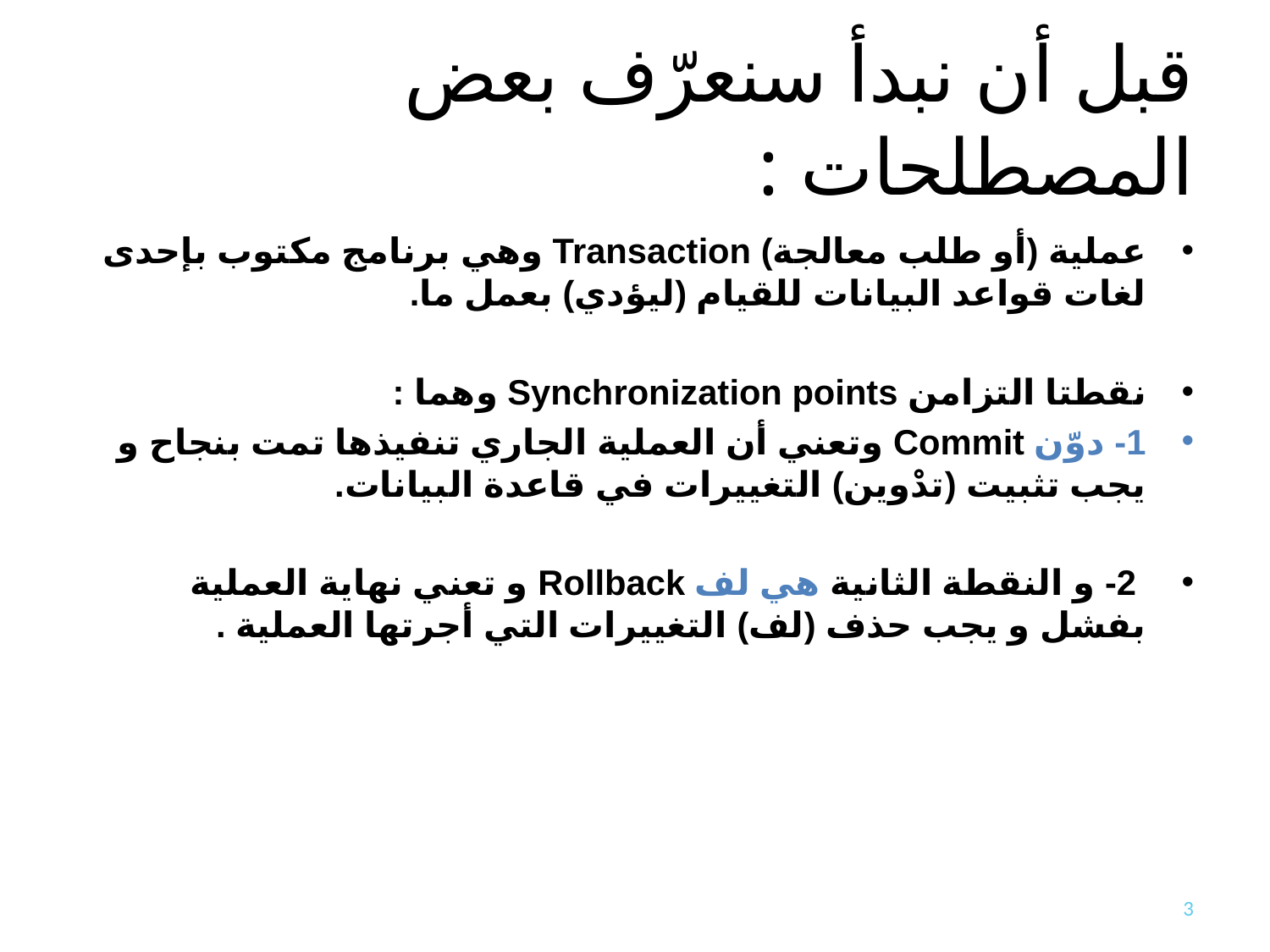

# قبل أن نبدأ سنعرّف بعض المصطلحات :
عملية (أو طلب معالجة) Transaction وهي برنامج مكتوب بإحدى لغات قواعد البيانات للقيام (ليؤدي) بعمل ما.

نقطتا التزامن Synchronization points وهما :
1- دوّن Commit وتعني أن العملية الجاري تنفيذها تمت بنجاح و يجب تثبيت (تدْوين) التغييرات في قاعدة البيانات.

 2- و النقطة الثانية هي لف Rollback و تعني نهاية العملية بفشل و يجب حذف (لف) التغييرات التي أجرتها العملية .
3